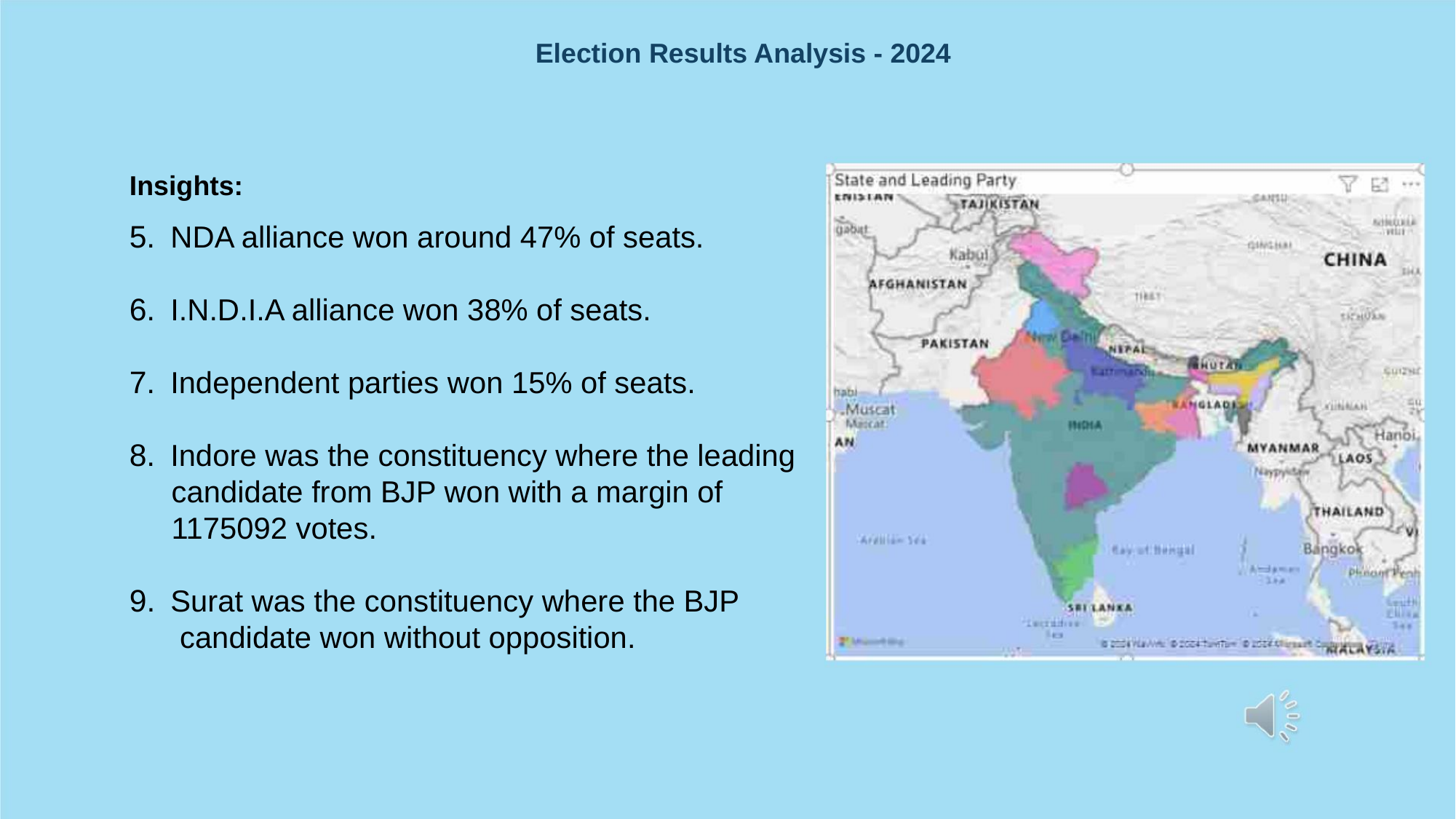

Election Results Analysis - 2024
Insights:
5. NDA alliance won around 47% of seats.
6. I.N.D.I.A alliance won 38% of seats.
7. Independent parties won 15% of seats.
8. Indore was the constituency where the leading
candidate from BJP won with a margin of
1175092 votes.
9. Surat was the constituency where the BJP
candidate won without opposition.